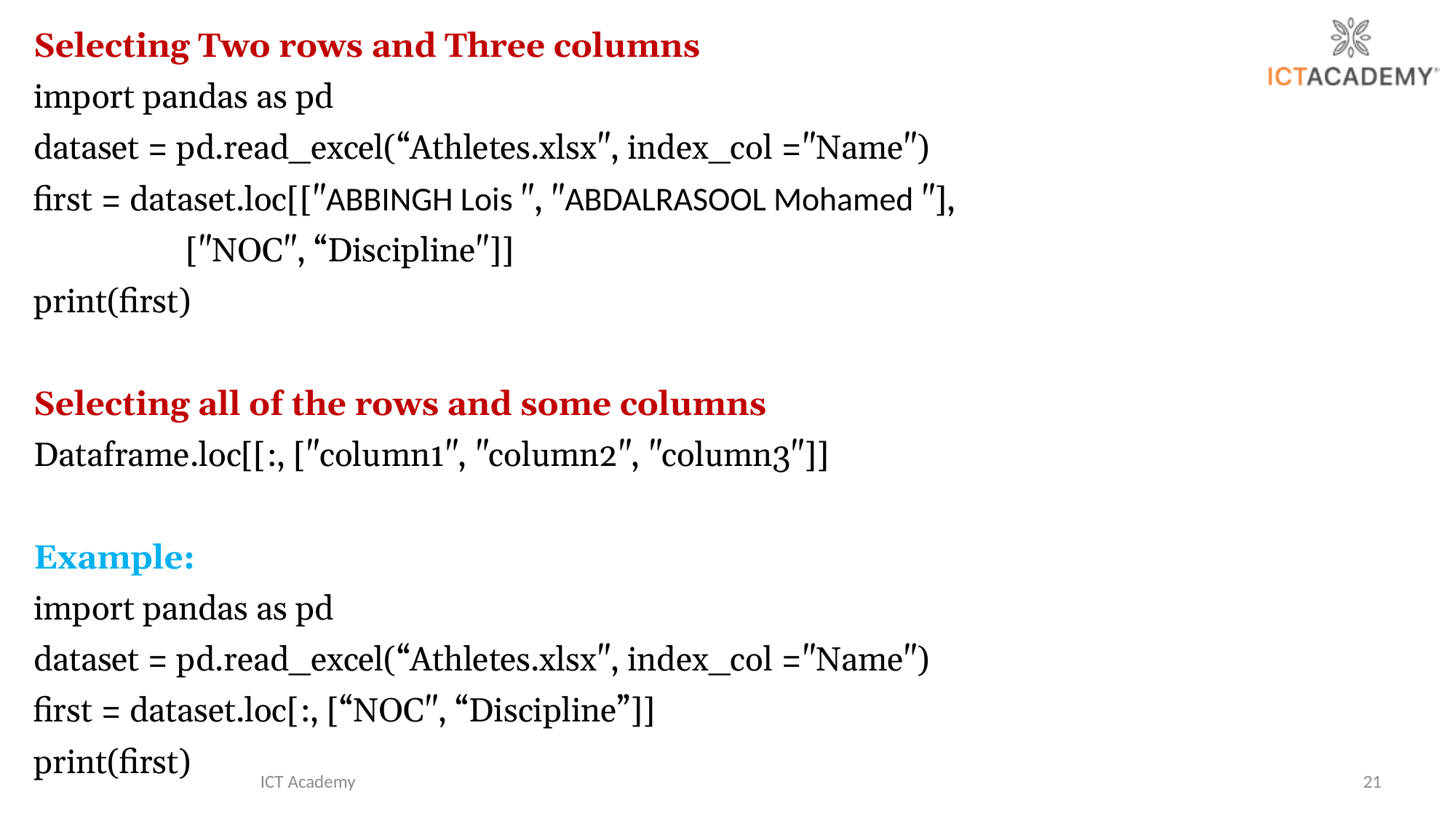

Selecting Two rows and Three columns
import pandas as pd
dataset = pd.read_excel(“Athletes.xlsx", index_col ="Name")
first = dataset.loc[["ABBINGH Lois ", "ABDALRASOOL Mohamed "],
                   ["NOC", “Discipline"]]
print(first)

Selecting all of the rows and some columns
Dataframe.loc[[:, ["column1", "column2", "column3"]]

Example:
import pandas as pd
dataset = pd.read_excel(“Athletes.xlsx", index_col ="Name")
first = dataset.loc[:, [“NOC", “Discipline”]]
print(first)
ICT Academy
21